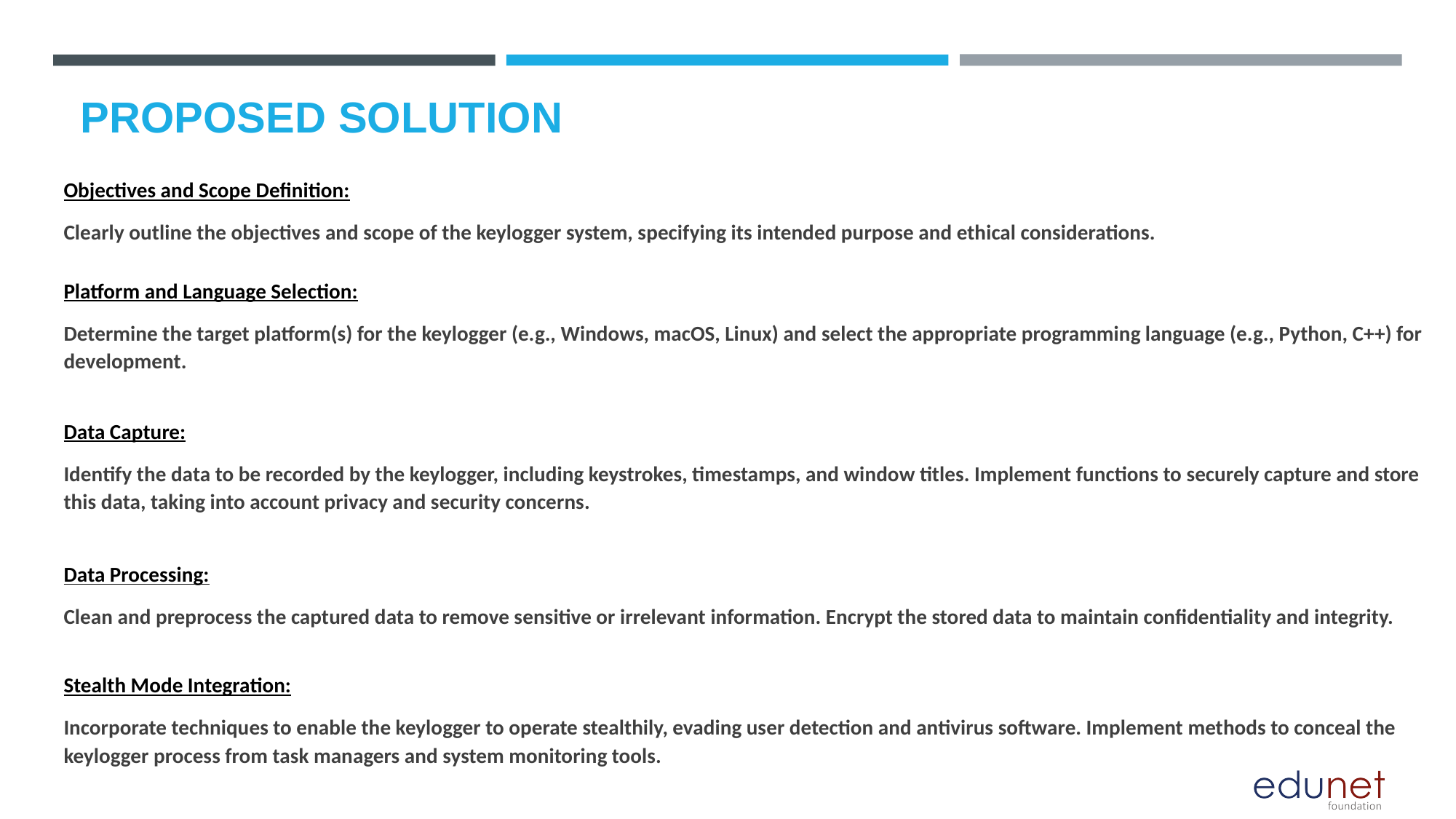

# PROPOSED SOLUTION
Objectives and Scope Definition:
Clearly outline the objectives and scope of the keylogger system, specifying its intended purpose and ethical considerations.

Platform and Language Selection:
Determine the target platform(s) for the keylogger (e.g., Windows, macOS, Linux) and select the appropriate programming language (e.g., Python, C++) for development.

Data Capture:
Identify the data to be recorded by the keylogger, including keystrokes, timestamps, and window titles. Implement functions to securely capture and store this data, taking into account privacy and security concerns.

Data Processing:
Clean and preprocess the captured data to remove sensitive or irrelevant information. Encrypt the stored data to maintain confidentiality and integrity.

Stealth Mode Integration:
Incorporate techniques to enable the keylogger to operate stealthily, evading user detection and antivirus software. Implement methods to conceal the keylogger process from task managers and system monitoring tools.